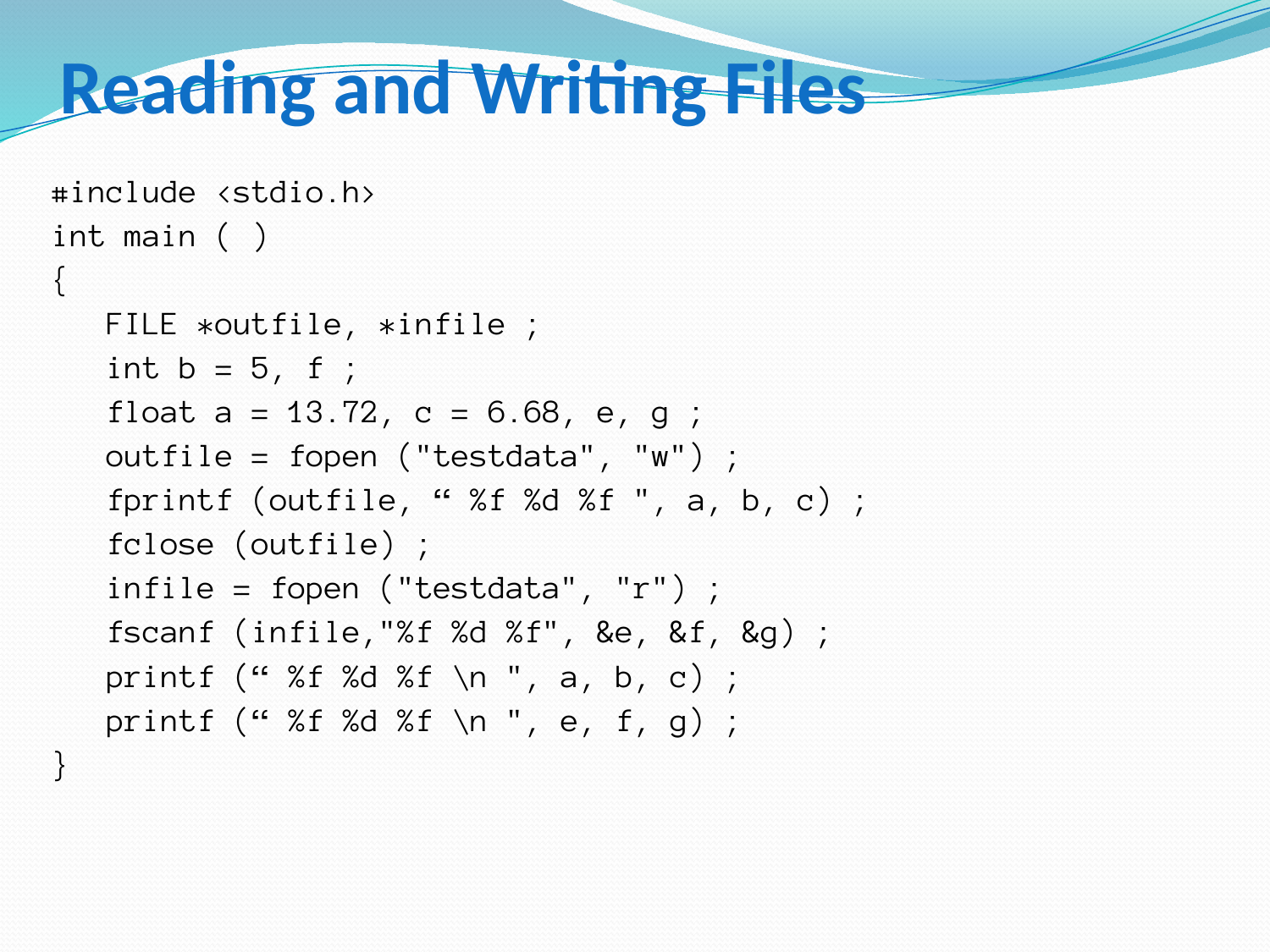

# Reading and Writing Files
#include <stdio.h>
int main ( )
{
   FILE *outfile, *infile ;
   int b = 5, f ;
   float a = 13.72, c = 6.68, e, g ;
   outfile = fopen ("testdata", "w") ;
   fprintf (outfile, “ %f %d %f ", a, b, c) ;
   fclose (outfile) ;
   infile = fopen ("testdata", "r") ;
   fscanf (infile,"%f %d %f", &e, &f, &g) ;
   printf (“ %f %d %f \n ", a, b, c) ;
   printf (“ %f %d %f \n ", e, f, g) ;
}